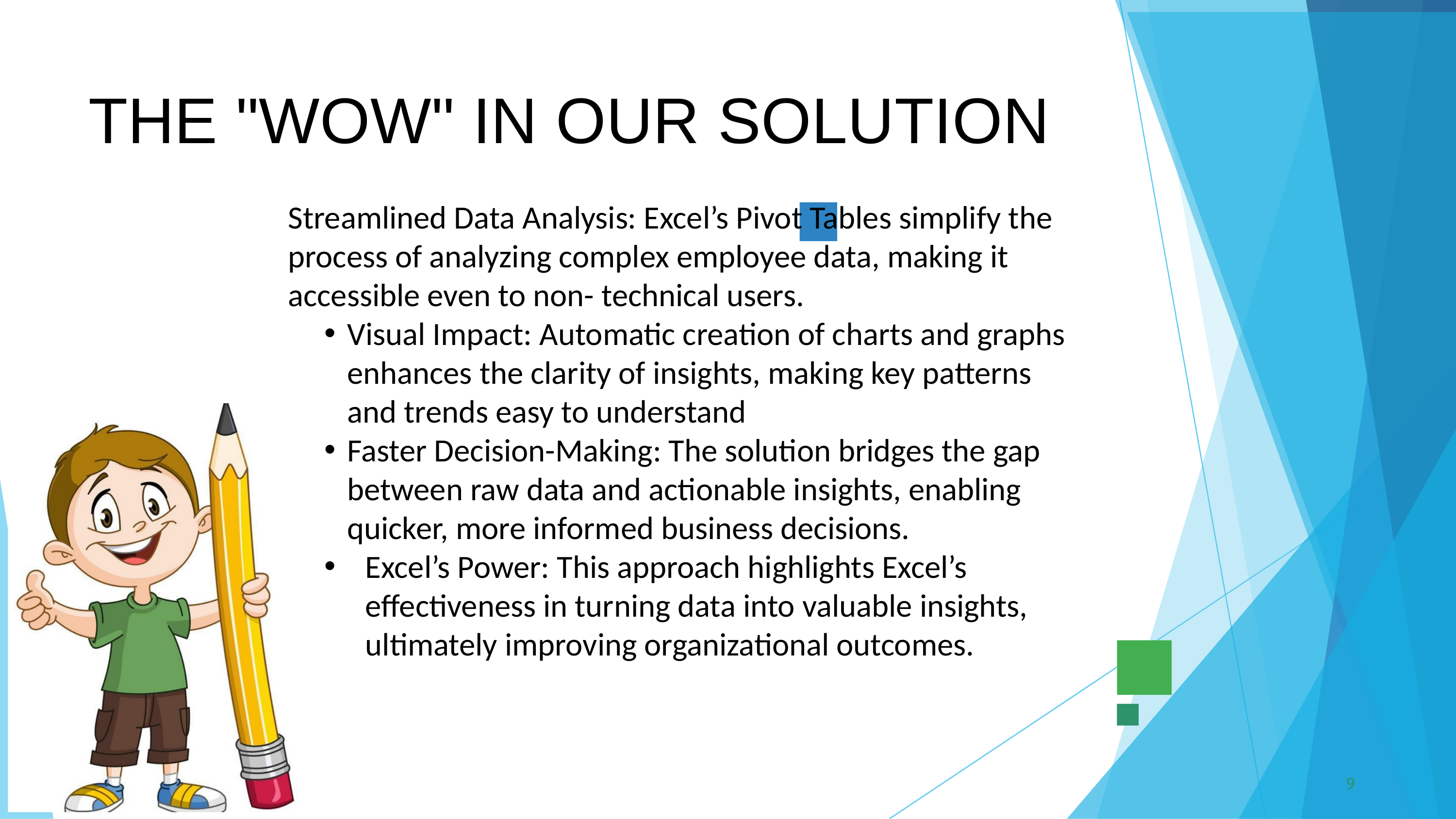

THE "WOW" IN OUR SOLUTION
Streamlined Data Analysis: Excel’s Pivot Tables simplify the process of analyzing complex employee data, making it accessible even to non- technical users.
Visual Impact: Automatic creation of charts and graphs enhances the clarity of insights, making key patterns and trends easy to understand
Faster Decision-Making: The solution bridges the gap between raw data and actionable insights, enabling quicker, more informed business decisions.
Excel’s Power: This approach highlights Excel’s effectiveness in turning data into valuable insights, ultimately improving organizational outcomes.

9
3/21/2024  Annual Review